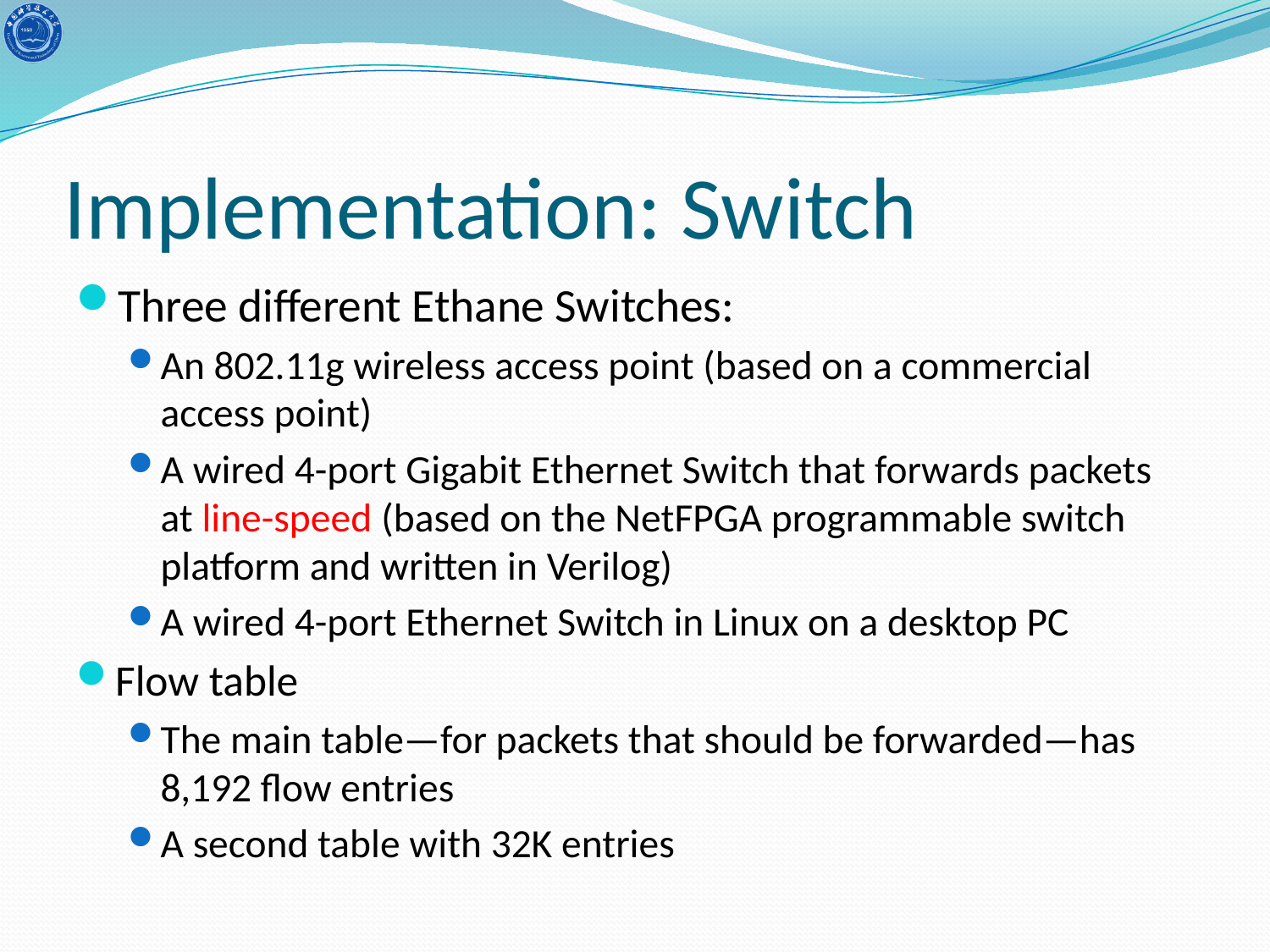

# Implementation: Switch
Three different Ethane Switches:
An 802.11g wireless access point (based on a commercial access point)
A wired 4-port Gigabit Ethernet Switch that forwards packets at line-speed (based on the NetFPGA programmable switch platform and written in Verilog)
A wired 4-port Ethernet Switch in Linux on a desktop PC
Flow table
The main table—for packets that should be forwarded—has 8,192 flow entries
A second table with 32K entries